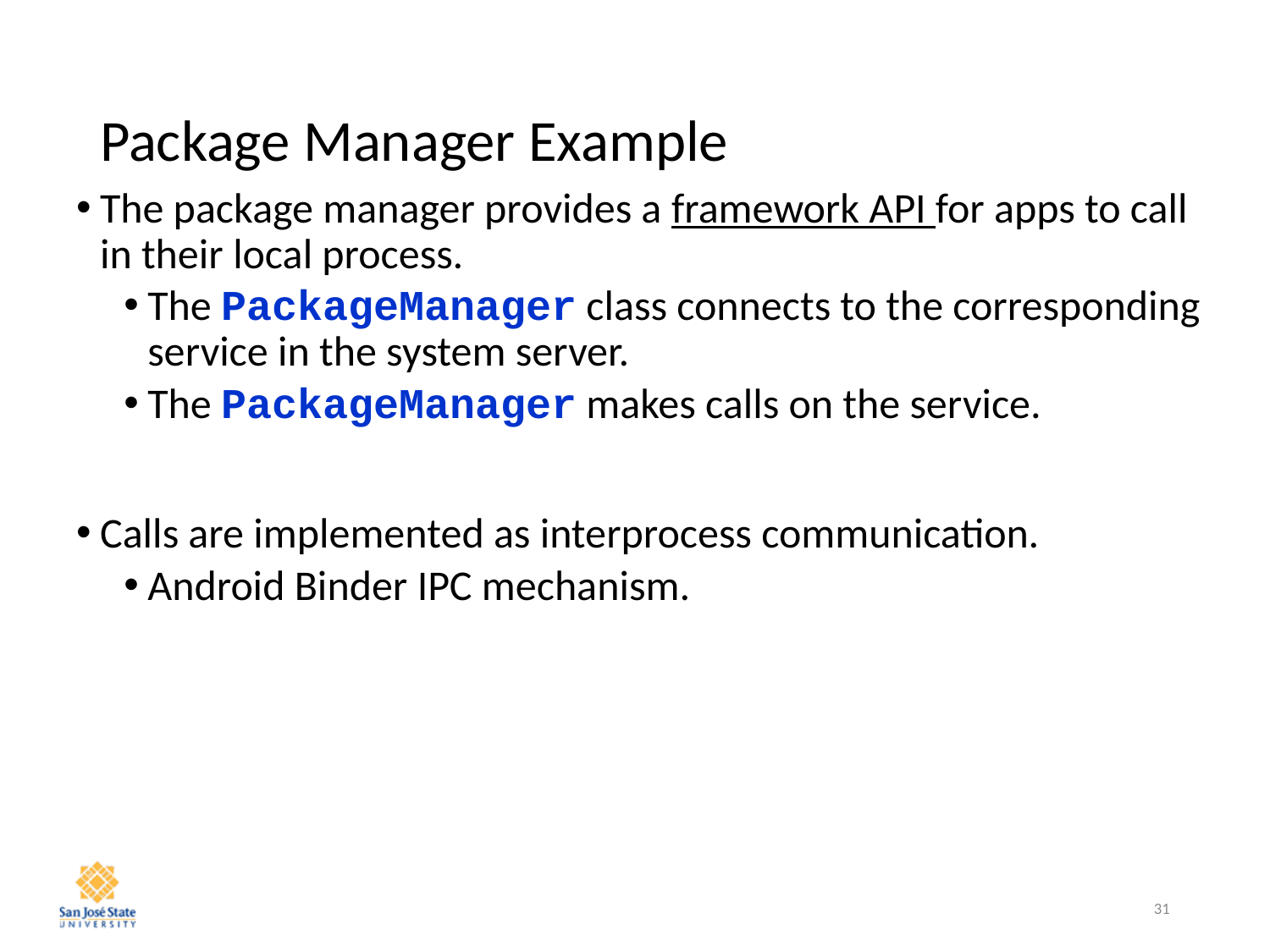

# Package Manager Example
The package manager provides a framework API for apps to call in their local process.
The PackageManager class connects to the corresponding service in the system server.
The PackageManager makes calls on the service.

Calls are implemented as interprocess communication.
Android Binder IPC mechanism.
31